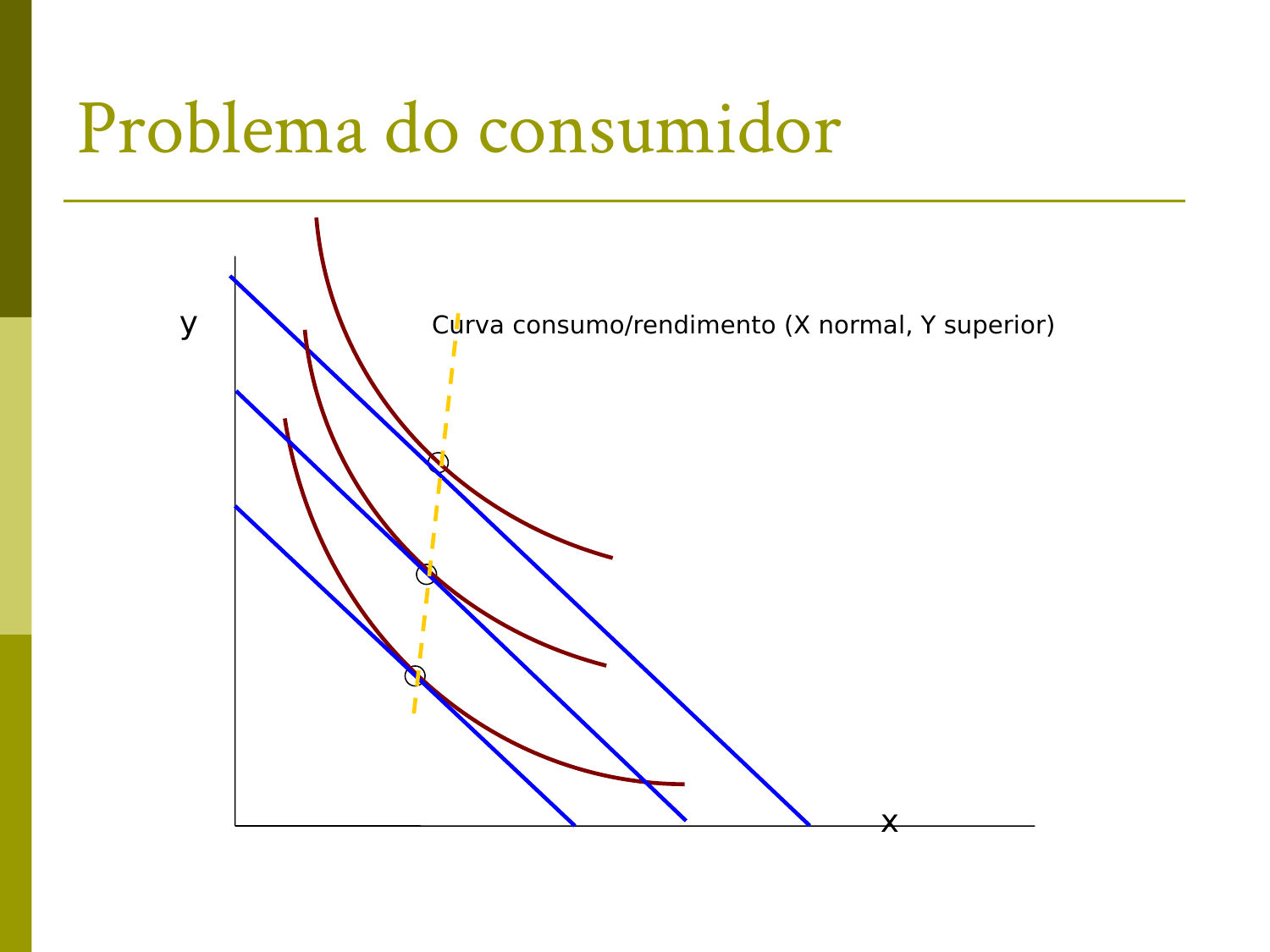

# Problema do consumidor

           y                       Curva consumo/rendimento (X normal, Y superior)

                                                                                x